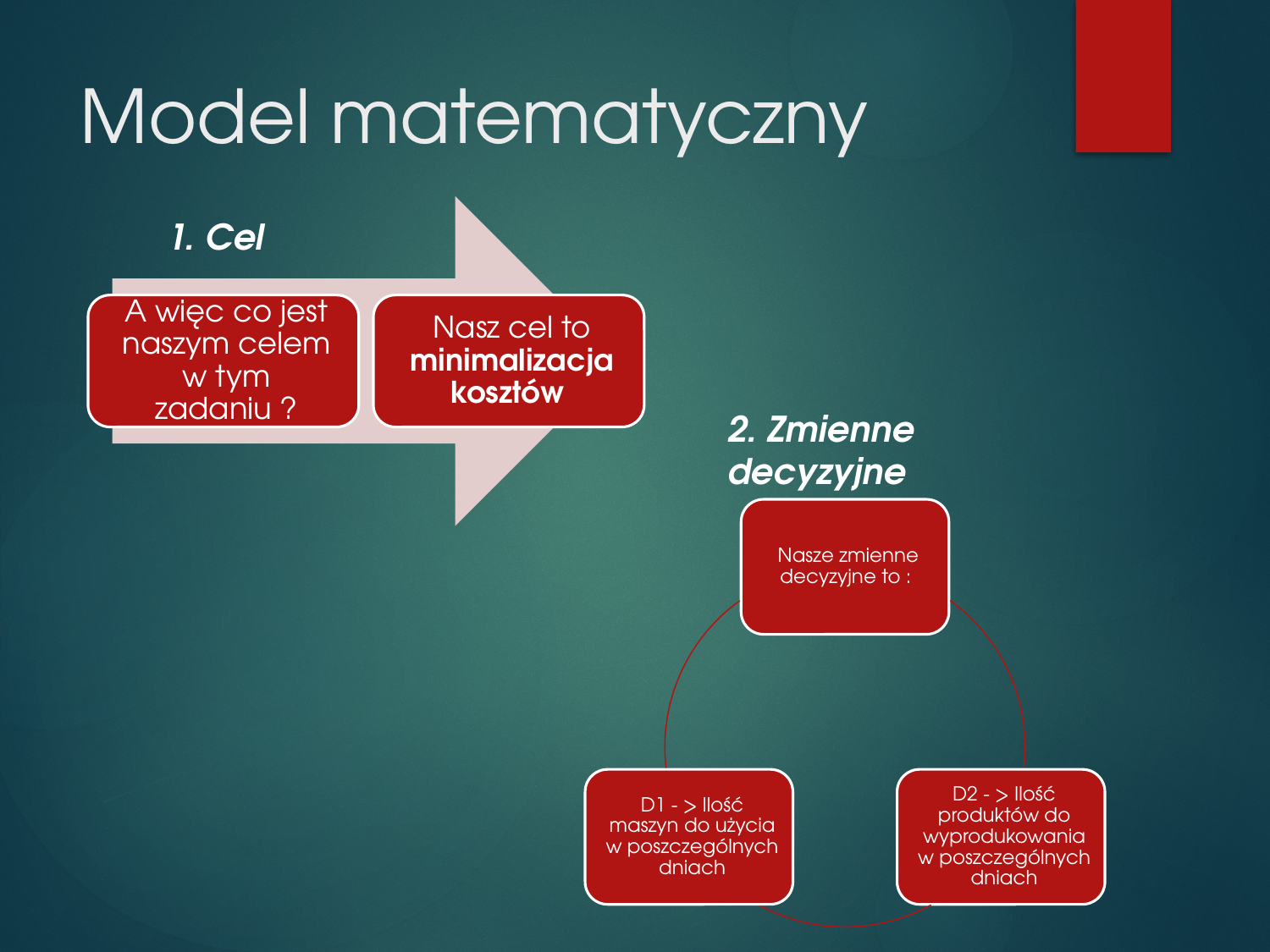

# Model matematyczny
A więc co jest naszym celem w tym zadaniu ?
Nasz cel to minimalizacja kosztów
1. Cel
2. Zmienne decyzyjne
Nasze zmienne decyzyjne to :
D2 - > Ilość produktów do wyprodukowania w poszczególnych dniach
D1 - > Ilość maszyn do użycia w poszczególnych dniach